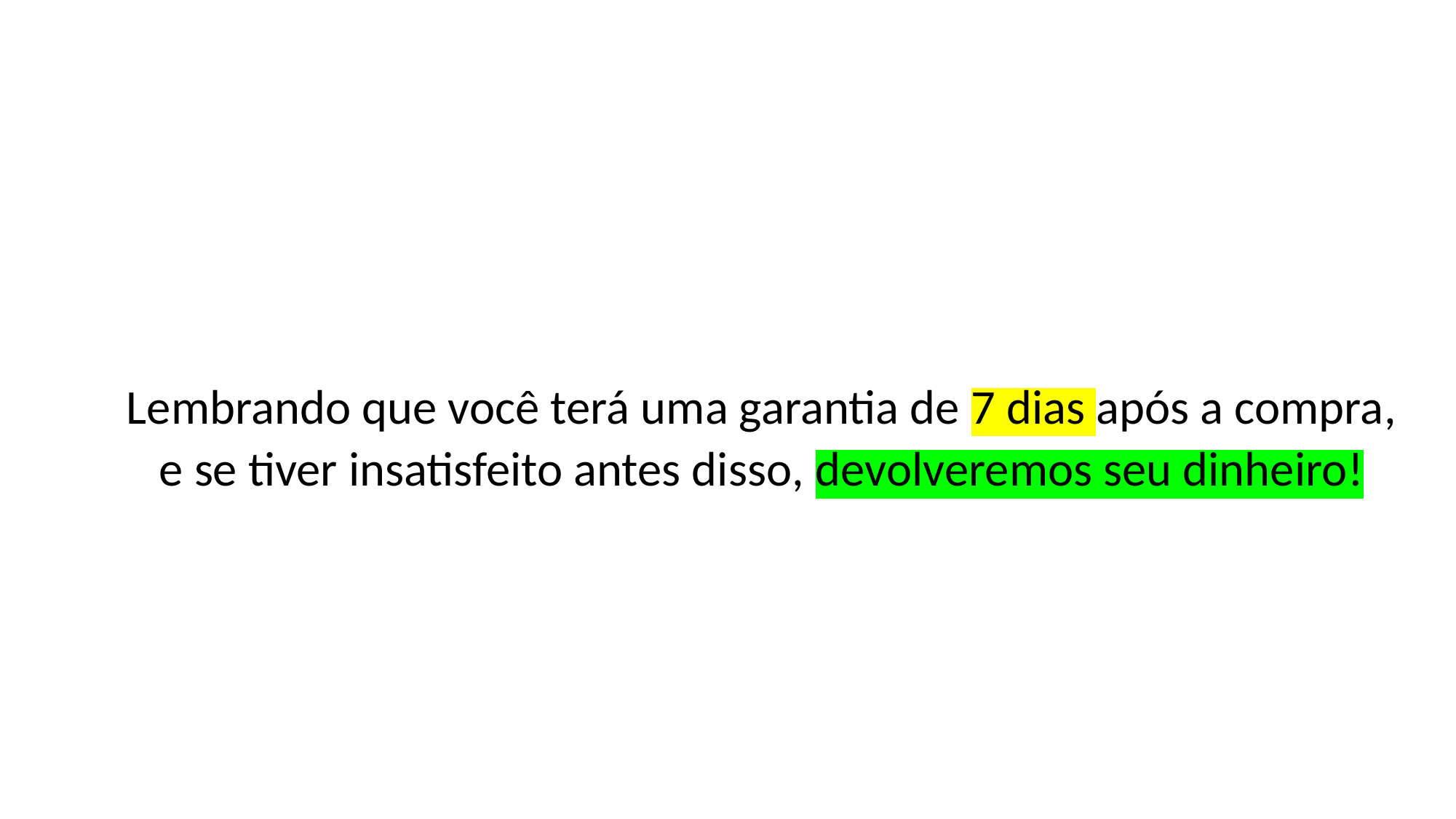

Lembrando que você terá uma garantia de 7 dias após a compra, e se tiver insatisfeito antes disso, devolveremos seu dinheiro!